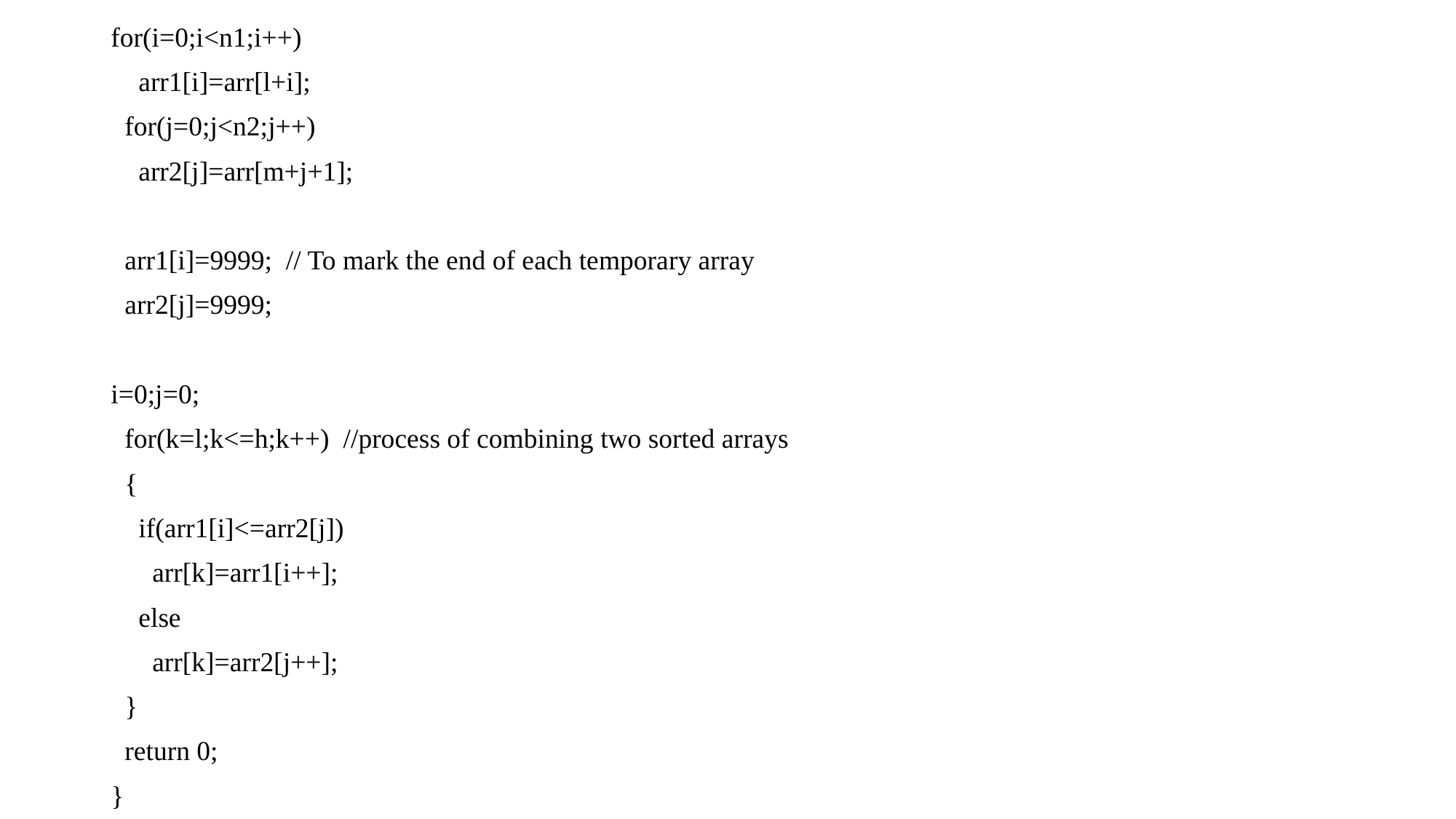

for(i=0;i<n1;i++)
    arr1[i]=arr[l+i];
  for(j=0;j<n2;j++)
    arr2[j]=arr[m+j+1];

  arr1[i]=9999;  // To mark the end of each temporary array
  arr2[j]=9999;

i=0;j=0;
  for(k=l;k<=h;k++)  //process of combining two sorted arrays
  {
    if(arr1[i]<=arr2[j])
      arr[k]=arr1[i++];
    else
      arr[k]=arr2[j++];
  }
  return 0;
}